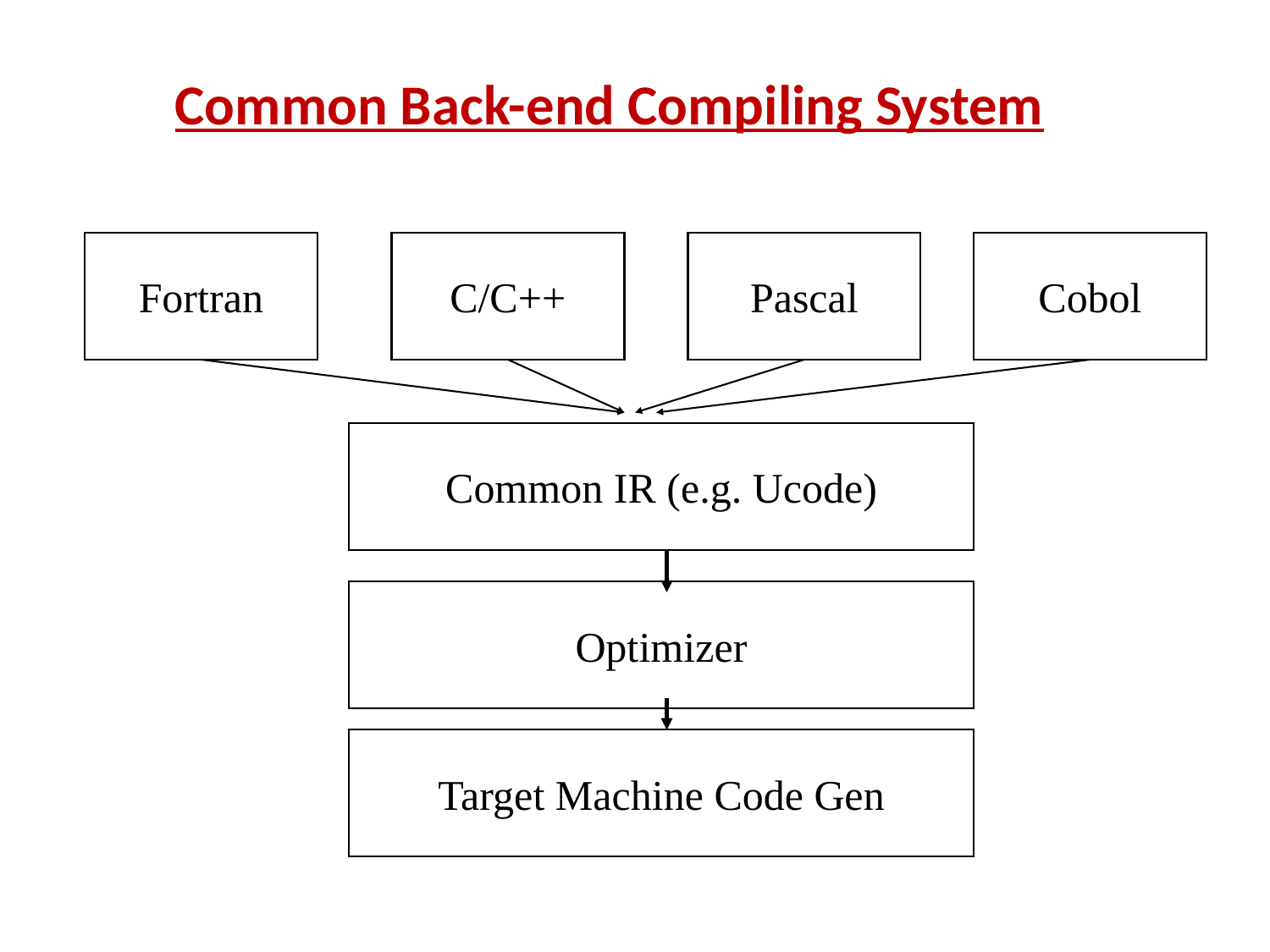

# Common Back-end Compiling System
Fortran
C/C++
Pascal
Cobol
Common IR (e.g. Ucode)
Optimizer
Target Machine Code Gen
2